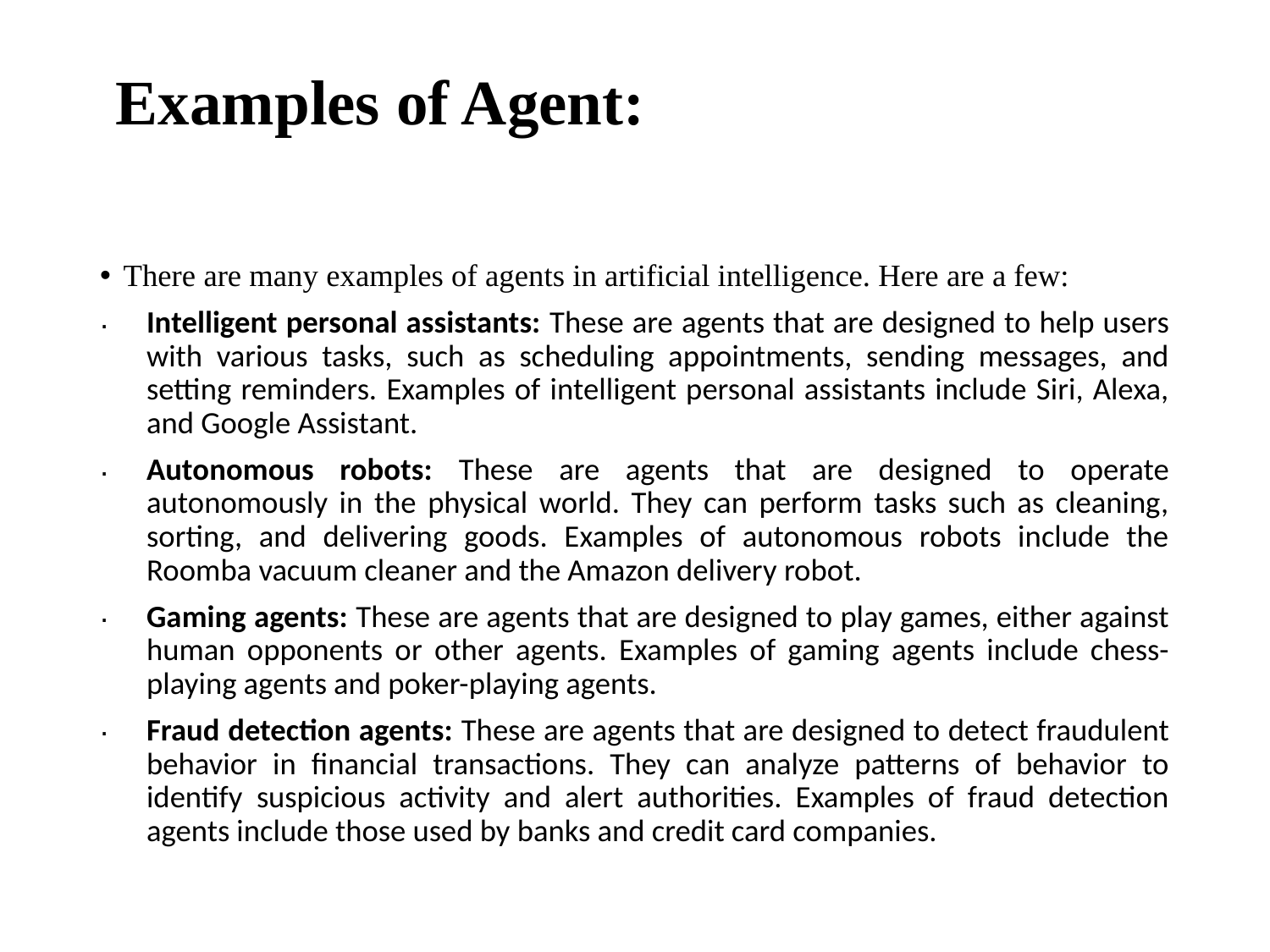

# Examples of Agent:
There are many examples of agents in artificial intelligence. Here are a few:
Intelligent personal assistants: These are agents that are designed to help users with various tasks, such as scheduling appointments, sending messages, and setting reminders. Examples of intelligent personal assistants include Siri, Alexa, and Google Assistant.
Autonomous robots: These are agents that are designed to operate autonomously in the physical world. They can perform tasks such as cleaning, sorting, and delivering goods. Examples of autonomous robots include the Roomba vacuum cleaner and the Amazon delivery robot.
Gaming agents: These are agents that are designed to play games, either against human opponents or other agents. Examples of gaming agents include chess-playing agents and poker-playing agents.
Fraud detection agents: These are agents that are designed to detect fraudulent behavior in financial transactions. They can analyze patterns of behavior to identify suspicious activity and alert authorities. Examples of fraud detection agents include those used by banks and credit card companies.